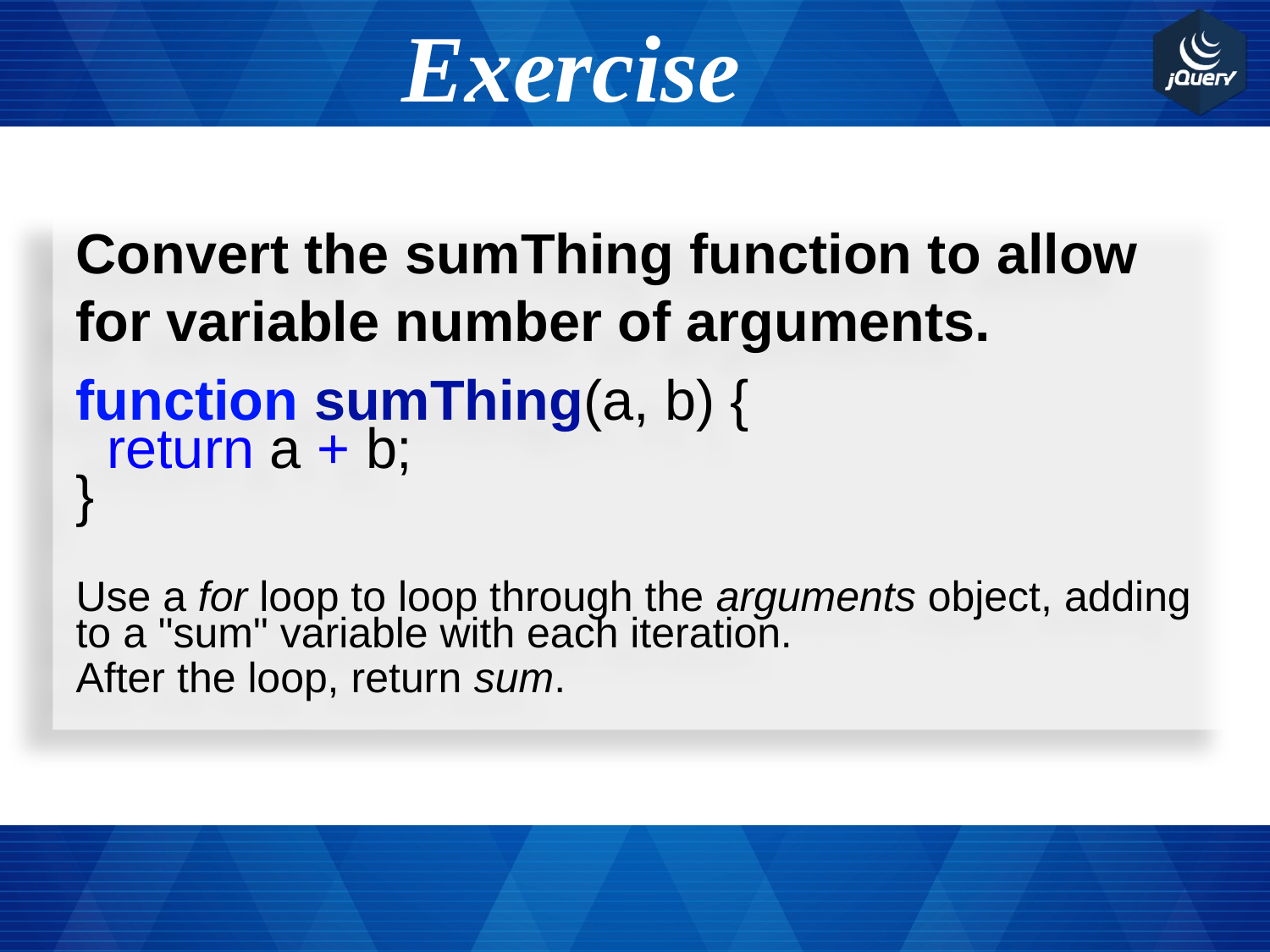

# Exercise
Convert the sumThing function to allow for variable number of arguments.
function sumThing(a, b) {
  return a + b;
}

Use a for loop to loop through the arguments object, adding to a "sum" variable with each iteration.
After the loop, return sum.